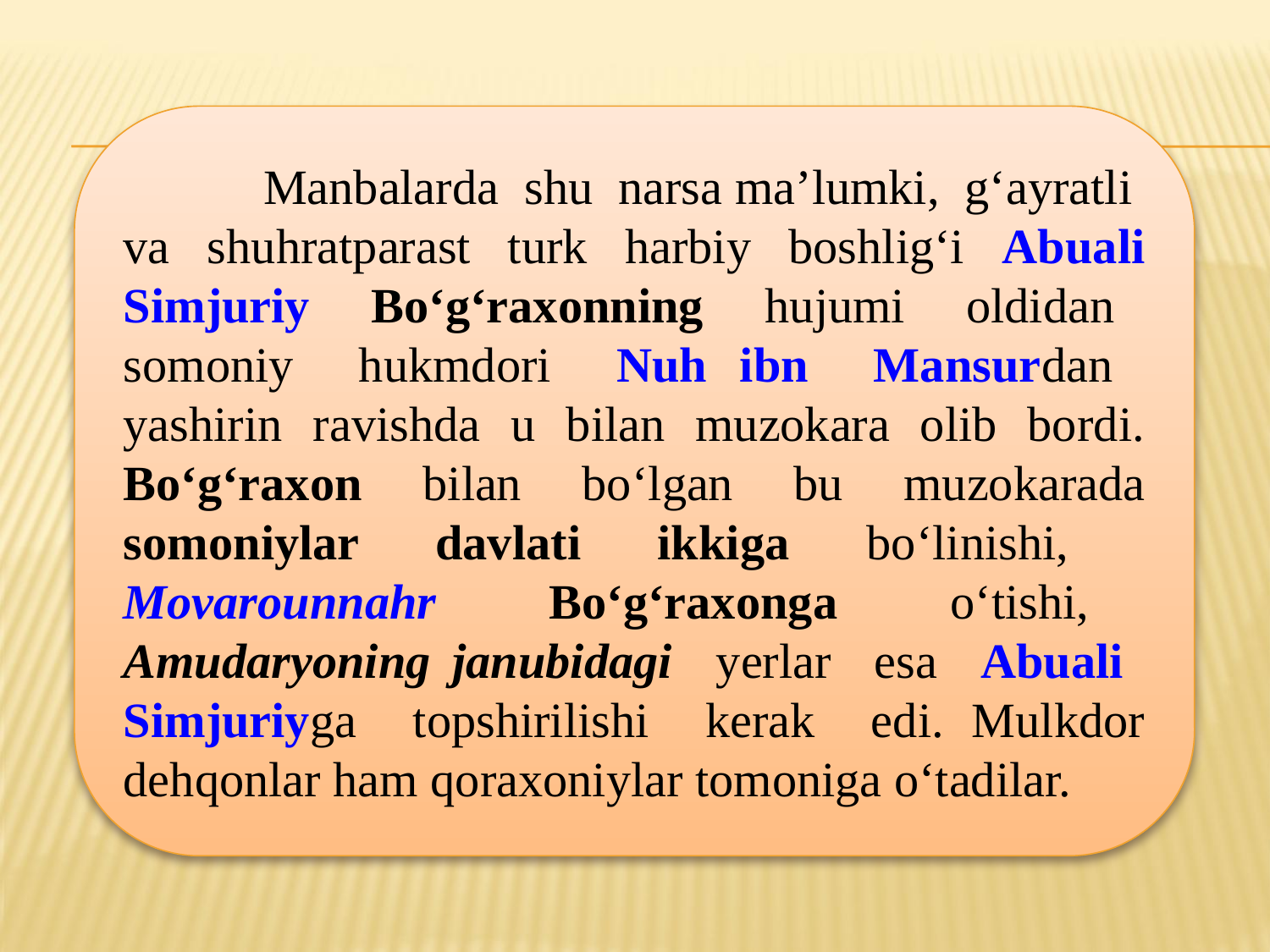

Manbalarda  shu  narsa ma’lumki,  g‘ayratli  va  shuhratparast  turk  harbiy  boshlig‘i  Abuali Simjuriy  Bo‘g‘raxonning  hujumi  oldidan  somoniy  hukmdori  Nuh ibn  Mansurdan  yashirin  ravishda  u  bilan  muzokara  olib  bordi. Bo‘g‘raxon bilan bo‘lgan bu muzokarada somoniylar davlati ikkiga bo‘linishi,  Movarounnahr  Bo‘g‘raxonga  o‘tishi,  Amudaryoning janubidagi  yerlar  esa  Abuali  Simjuriyga  topshirilishi  kerak  edi. Mulkdor dеhqonlar ham qoraxoniylar tomoniga o‘tadilar.